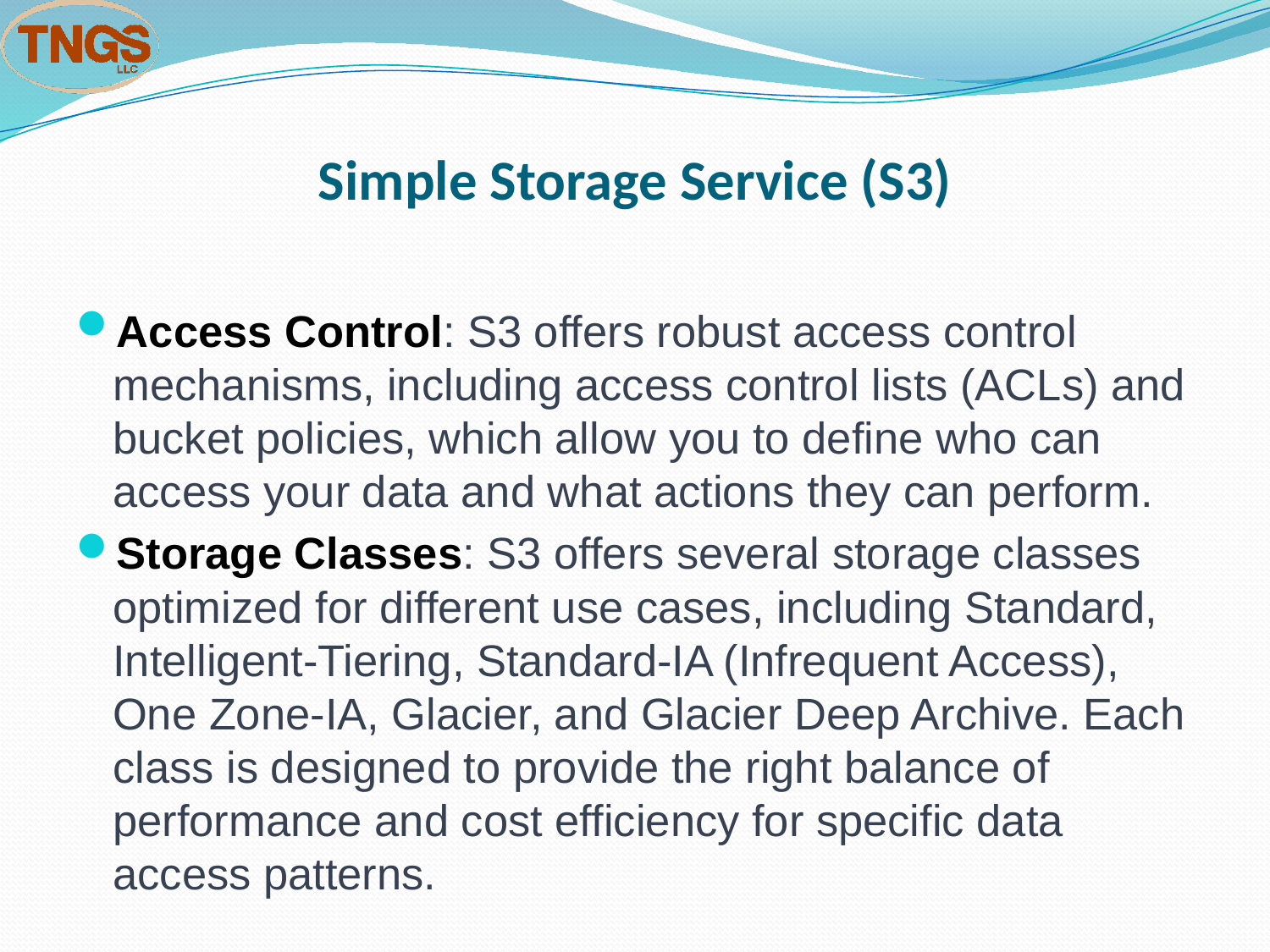

# Simple Storage Service (S3)
Access Control: S3 offers robust access control mechanisms, including access control lists (ACLs) and bucket policies, which allow you to define who can access your data and what actions they can perform.
Storage Classes: S3 offers several storage classes optimized for different use cases, including Standard, Intelligent-Tiering, Standard-IA (Infrequent Access), One Zone-IA, Glacier, and Glacier Deep Archive. Each class is designed to provide the right balance of performance and cost efficiency for specific data access patterns.